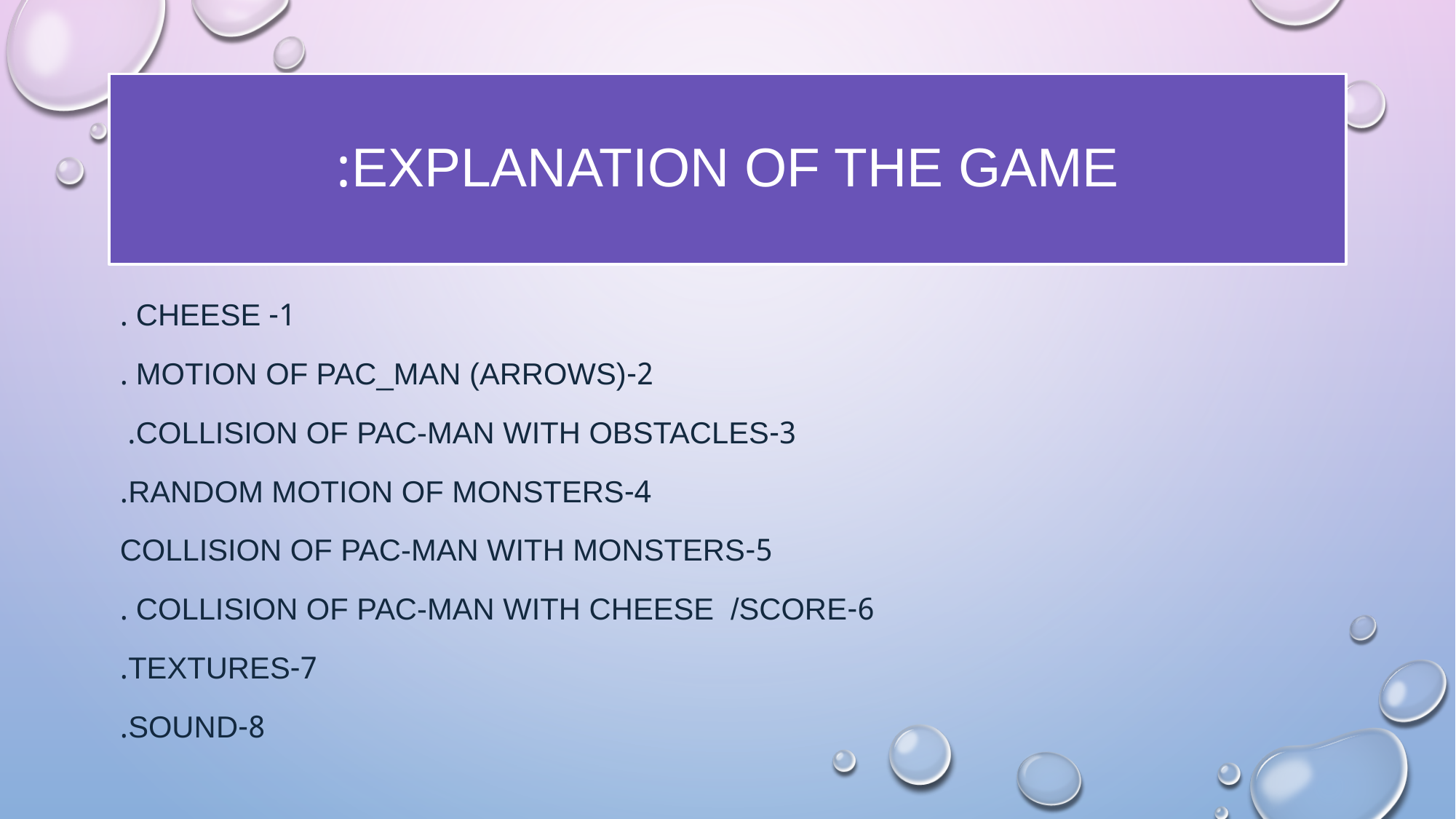

# EXPLANATION OF THE GAME:
1- cheese .
2-motion of pac_man (arrows) .
3-collision of pac-man with obstacles.
4-random motion of monsters.
5-collision of pac-man with monsters
6-collision of pac-man with cheese  /score .
7-textures.
8-sound.